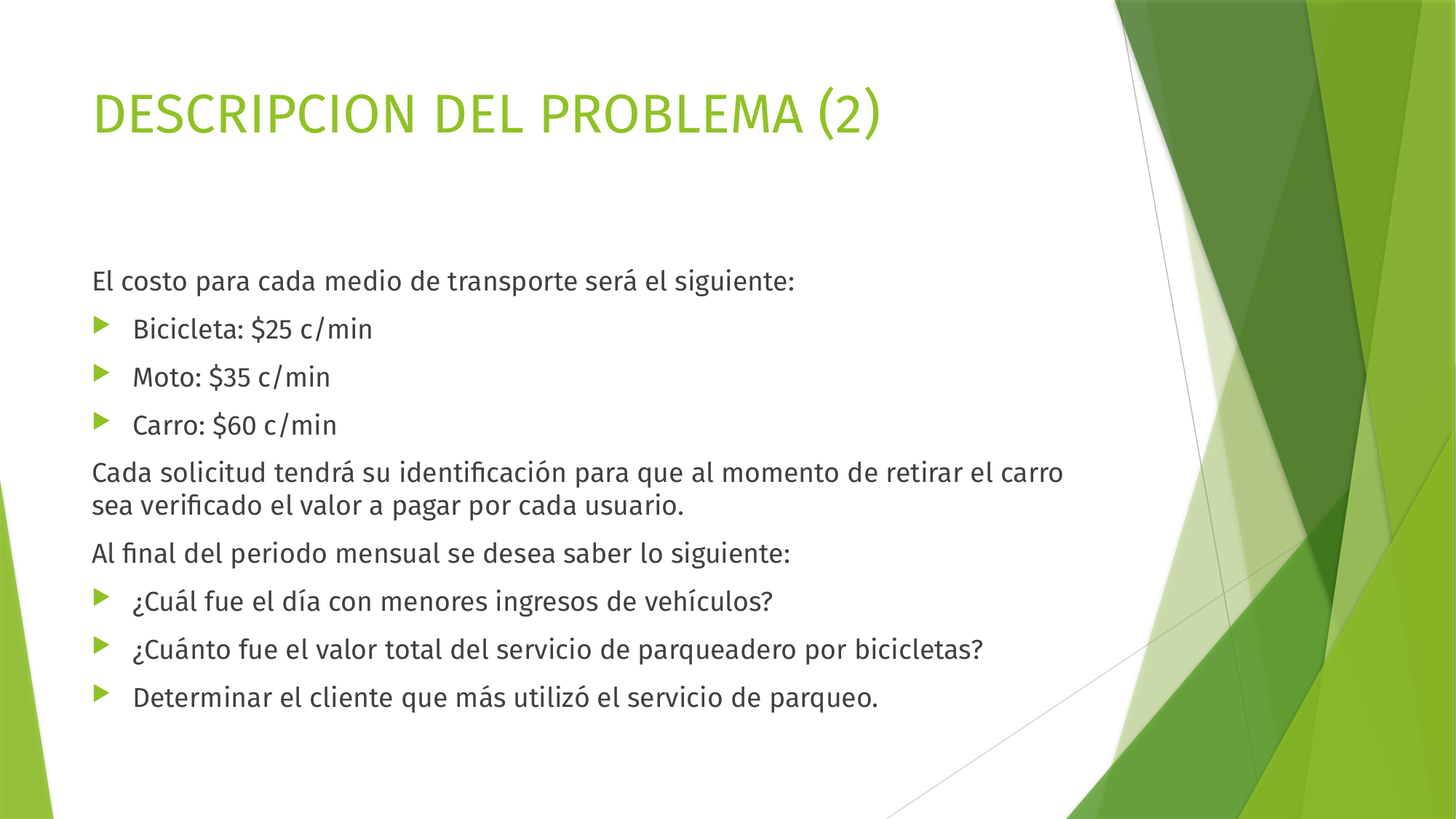

# DESCRIPCION DEL PROBLEMA (2)
El costo para cada medio de transporte será el siguiente:
Bicicleta: $25 c/min
Moto: $35 c/min
Carro: $60 c/min
Cada solicitud tendrá su identificación para que al momento de retirar el carro sea verificado el valor a pagar por cada usuario.
Al final del periodo mensual se desea saber lo siguiente:
¿Cuál fue el día con menores ingresos de vehículos?
¿Cuánto fue el valor total del servicio de parqueadero por bicicletas?
Determinar el cliente que más utilizó el servicio de parqueo.